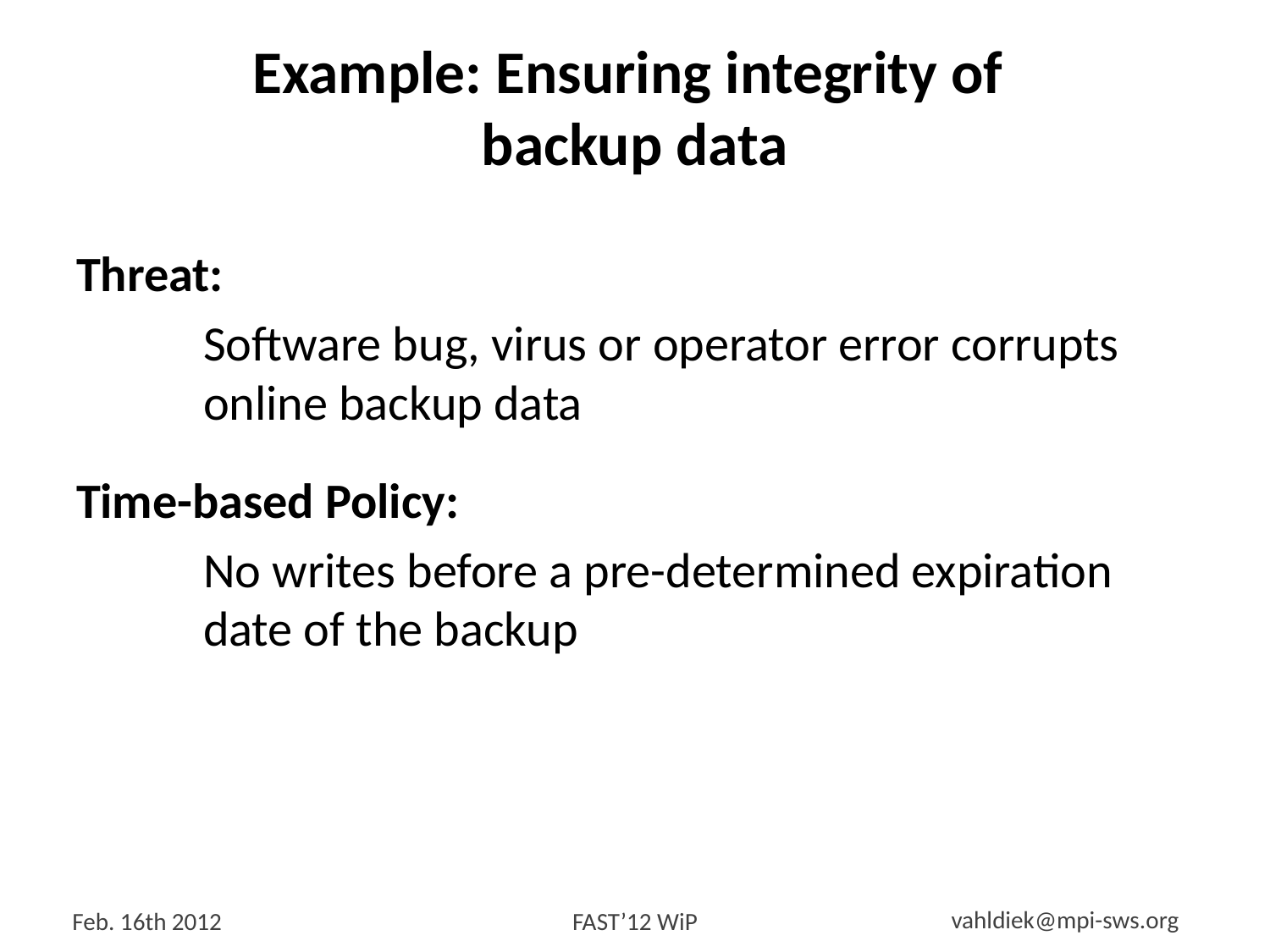

# Example: Ensuring integrity of backup data
Threat:
	Software bug, virus or operator error corrupts 	online backup data

Time-based Policy:
	No writes before a pre-determined expiration 	date of the backup